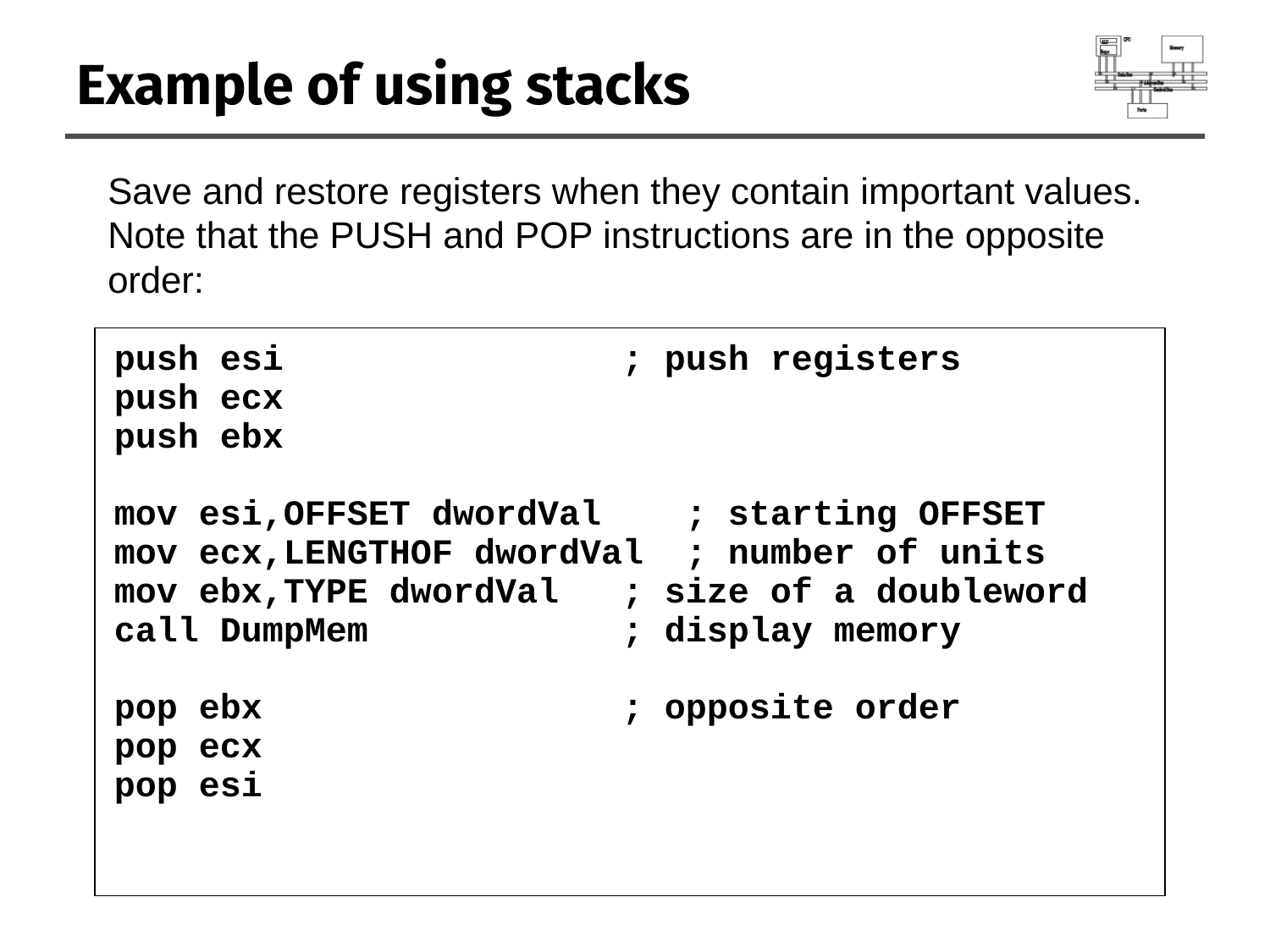

# Example of using stacks
Save and restore registers when they contain important values. Note that the PUSH and POP instructions are in the opposite order:
push esi	; push registers
push ecx
push ebx

mov esi,OFFSET dwordVal 	; starting OFFSET
mov ecx,LENGTHOF dwordVal 	; number of units
mov ebx,TYPE dwordVal 	; size of a doubleword
call DumpMem 	; display memory

pop ebx	; opposite order
pop ecx
pop esi